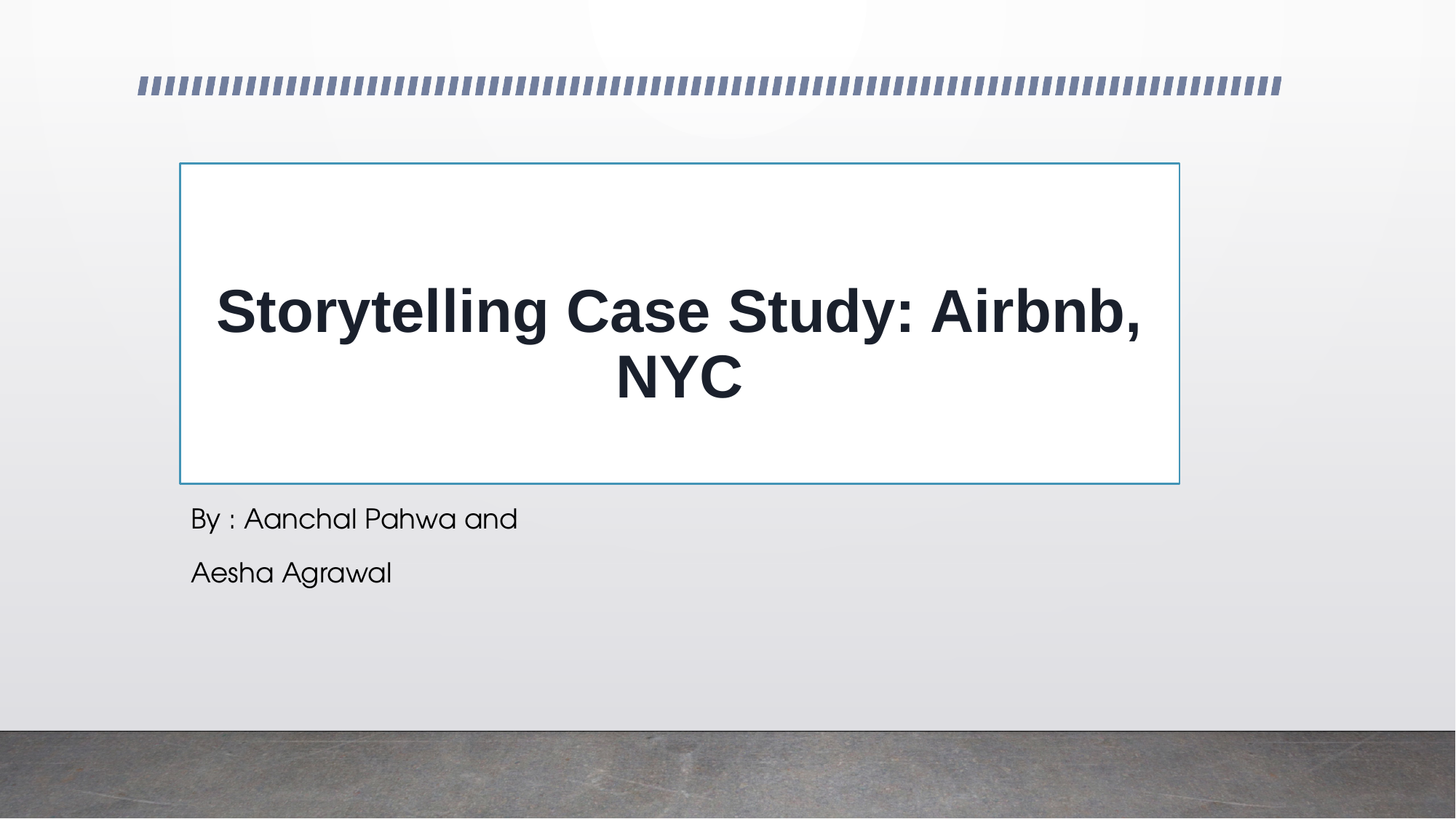

# Storytelling Case Study: Airbnb, NYC
By : Aanchal Pahwa and
Aesha Agrawal